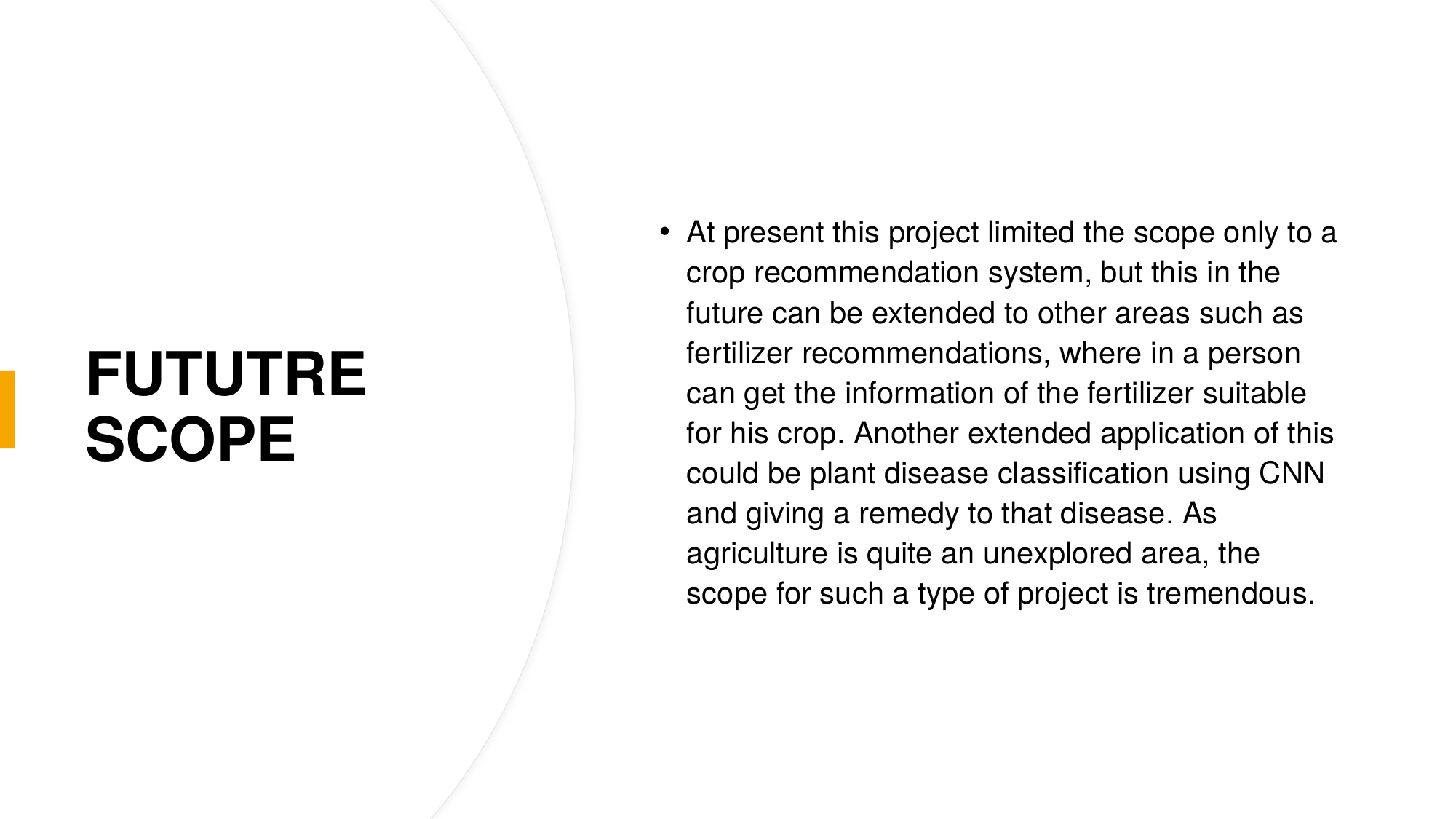

At present this project limited the scope only to a crop recommendation system, but this in the future can be extended to other areas such as fertilizer recommendations, where in a person can get the information of the fertilizer suitable for his crop. Another extended application of this could be plant disease classification using CNN and giving a remedy to that disease. As agriculture is quite an unexplored area, the scope for such a type of project is tremendous.
# FUTUTRE SCOPE